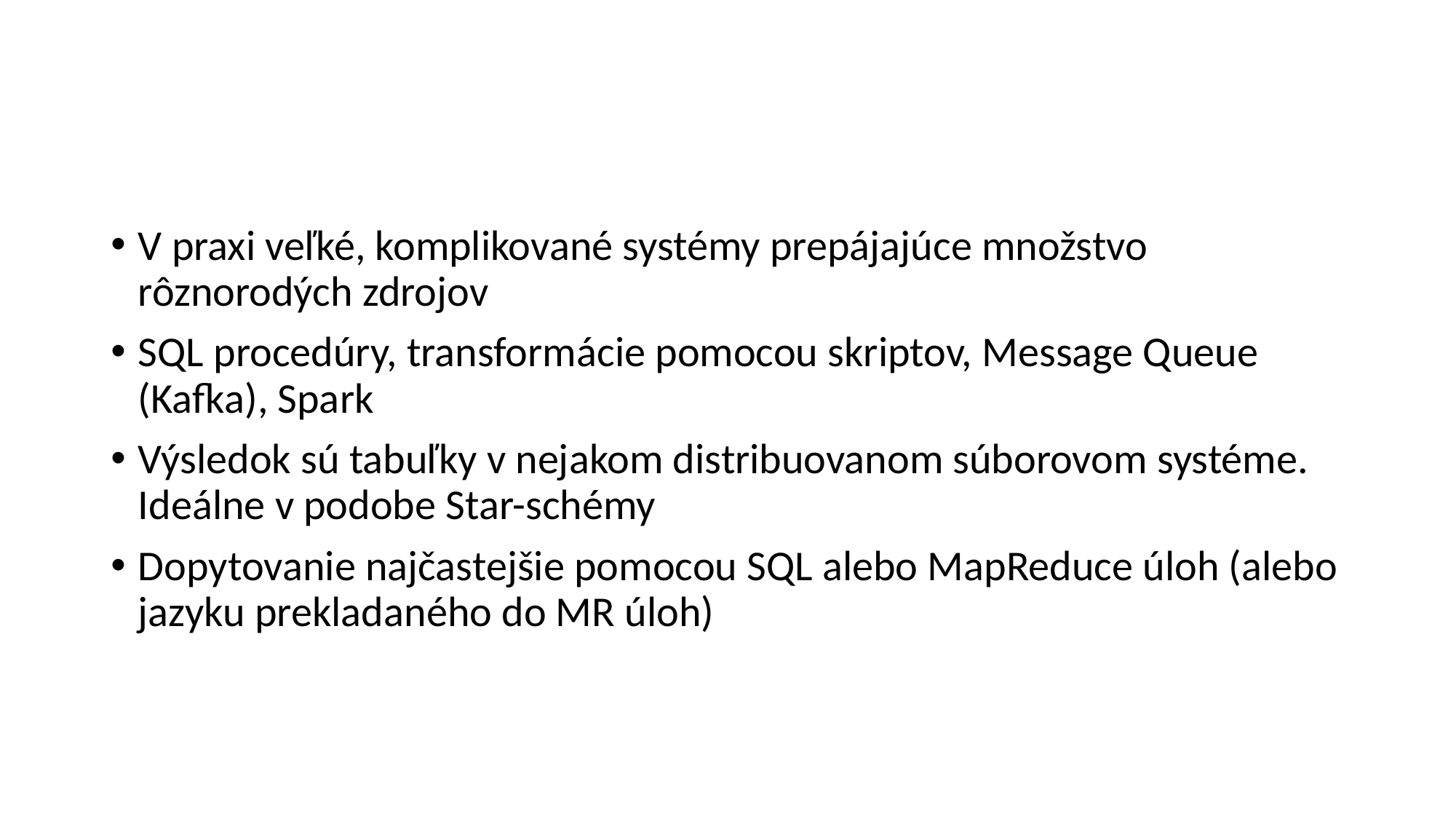

#
V praxi veľké, komplikované systémy prepájajúce množstvo rôznorodých zdrojov
SQL procedúry, transformácie pomocou skriptov, Message Queue (Kafka), Spark
Výsledok sú tabuľky v nejakom distribuovanom súborovom systéme. Ideálne v podobe Star-schémy
Dopytovanie najčastejšie pomocou SQL alebo MapReduce úloh (alebo jazyku prekladaného do MR úloh)